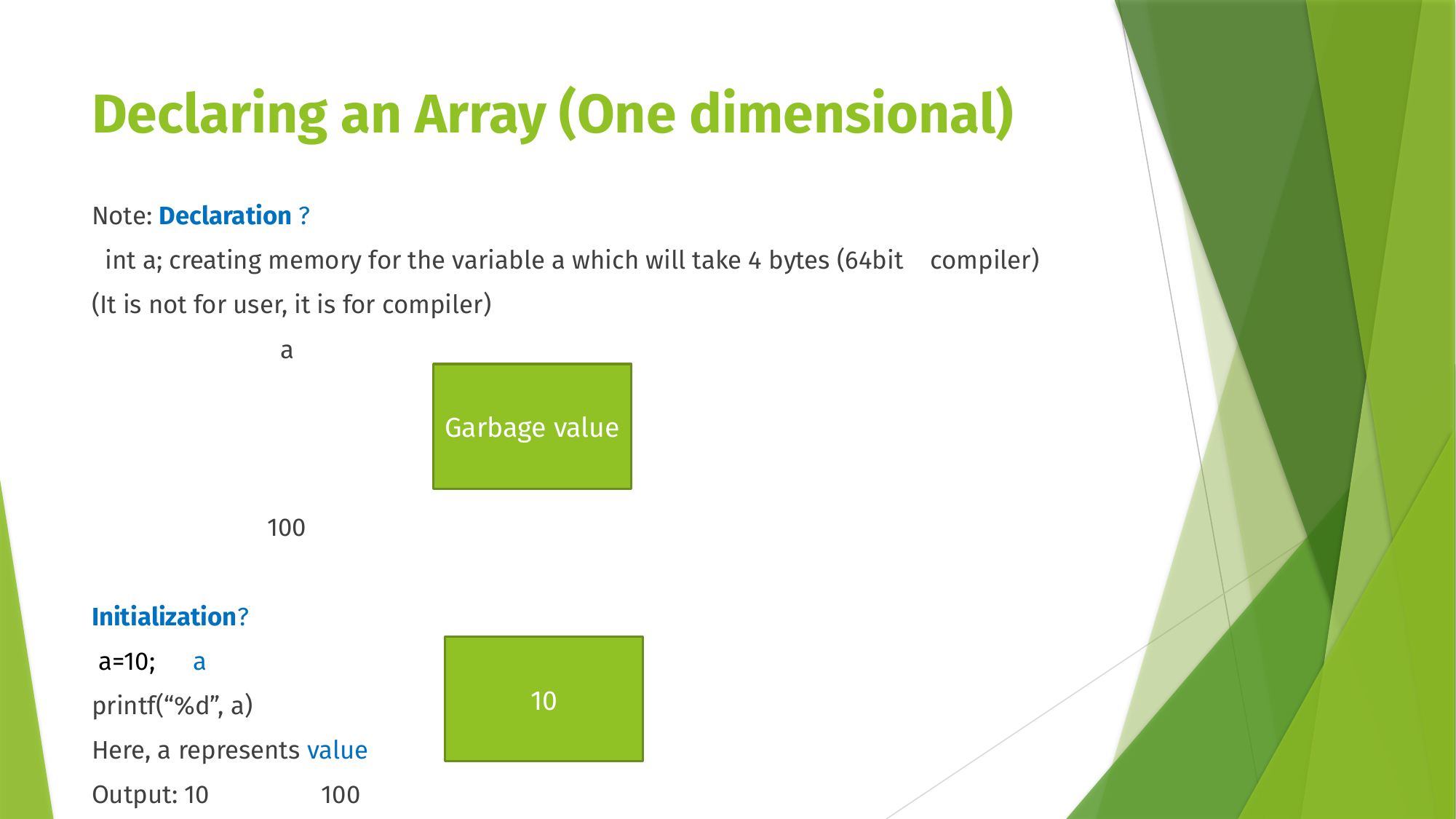

# Declaring an Array (One dimensional)
Note: Declaration ?
  int a; creating memory for the variable a which will take 4 bytes (64bit    compiler)
(It is not for user, it is for compiler)
				             a

				           100

Initialization?
 a=10;					a
printf(“%d”, a)
Here, a represents value
Output: 10			    100
Garbage value
10